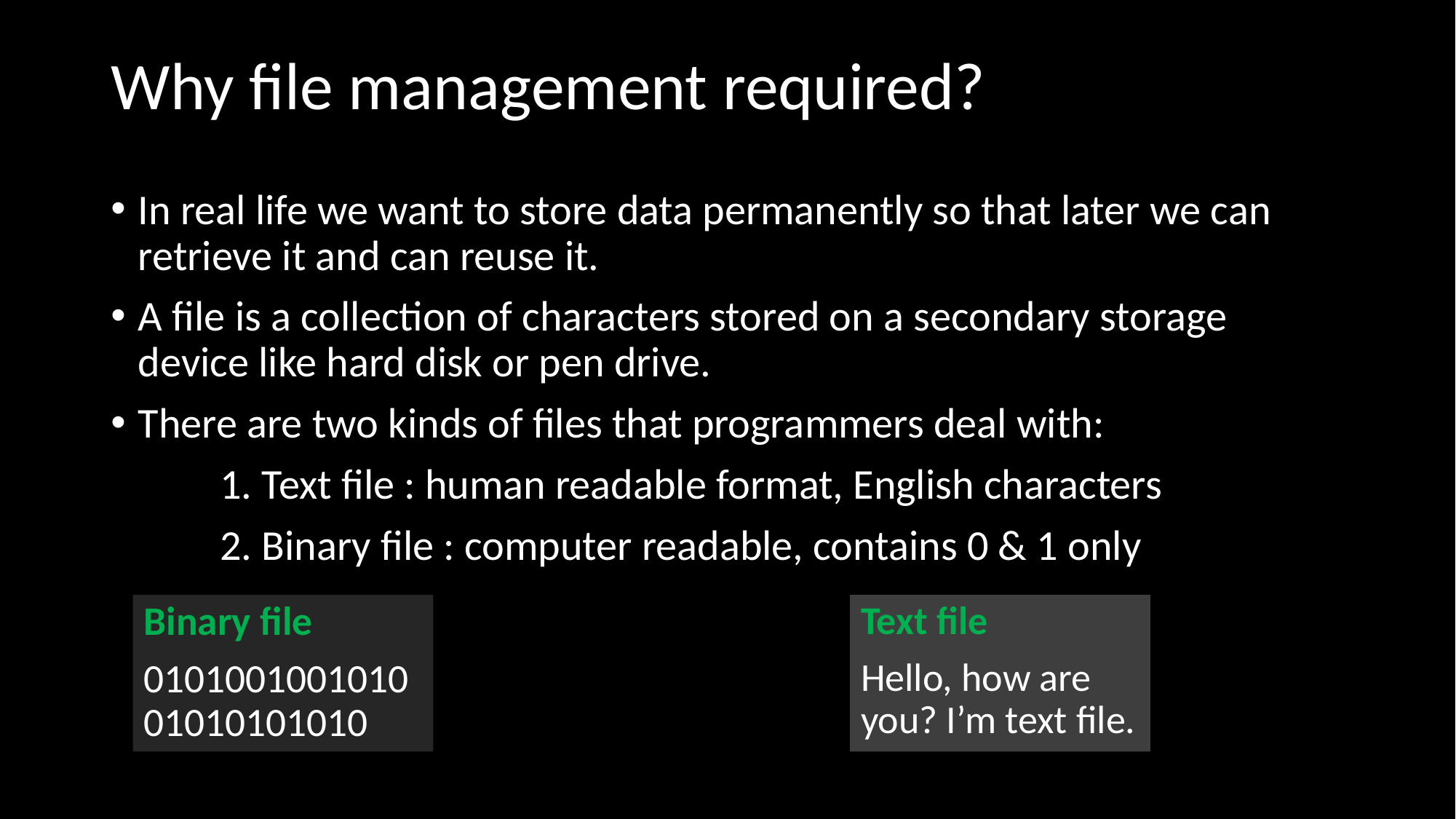

# Why file management required?
In real life we want to store data permanently so that later we can retrieve it and can reuse it.
A file is a collection of characters stored on a secondary storage device like hard disk or pen drive.
There are two kinds of files that programmers deal with:
	1. Text file : human readable format, English characters
	2. Binary file : computer readable, contains 0 & 1 only
Binary file
010100100101001010101010
Text file
Hello, how are you? I’m text file.